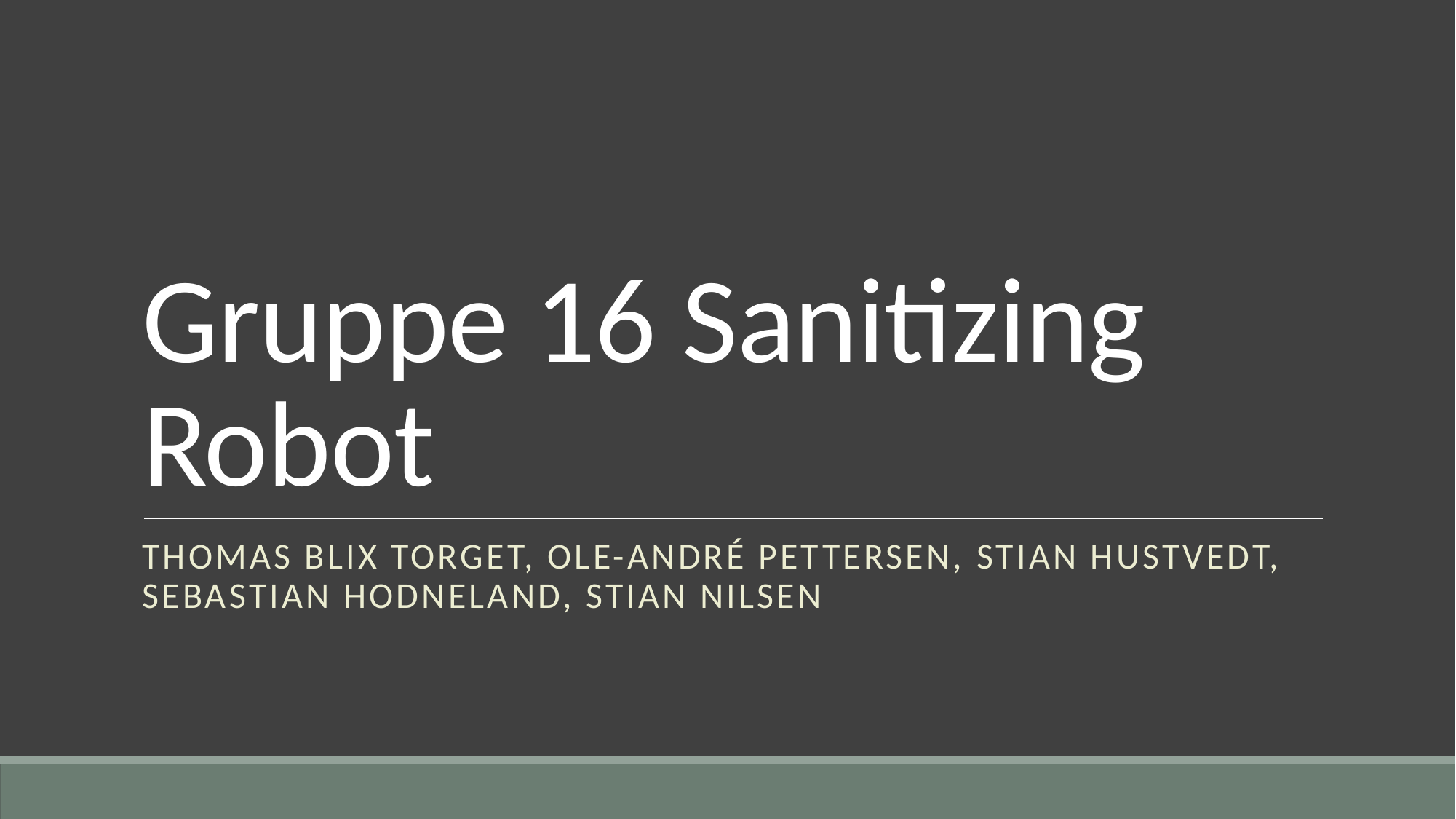

# Gruppe 16 Sanitizing Robot
Thomas Blix Torget, Ole-André Pettersen, Stian Hustvedt, Sebastian Hodneland, Stian Nilsen